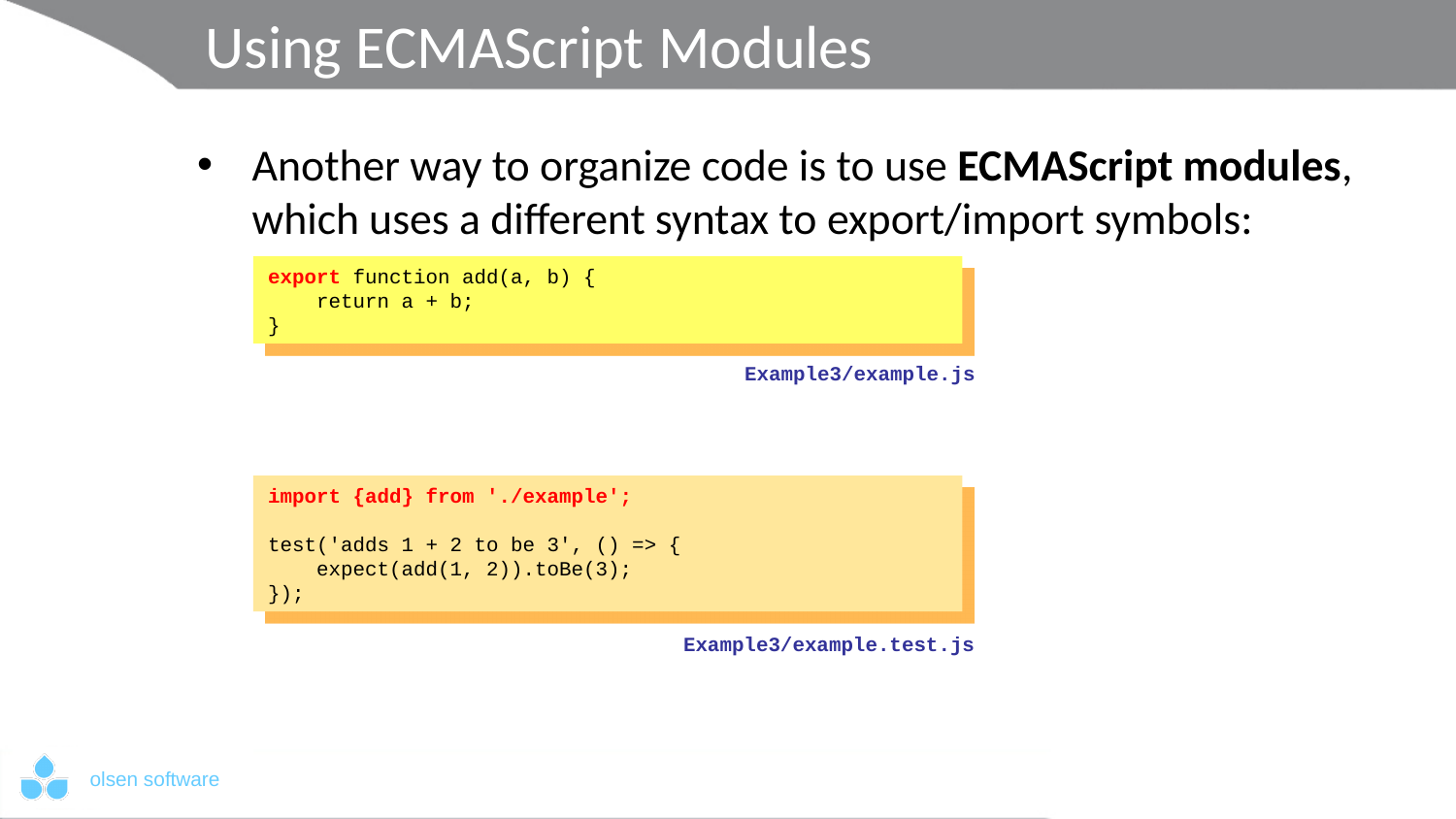

# Using ECMAScript Modules
Another way to organize code is to use ECMAScript modules, which uses a different syntax to export/import symbols:
export function add(a, b) {
    return a + b;
}
Example3/example.js
import {add} from './example';

test('adds 1 + 2 to be 3', () => {
    expect(add(1, 2)).toBe(3);
});
Example3/example.test.js